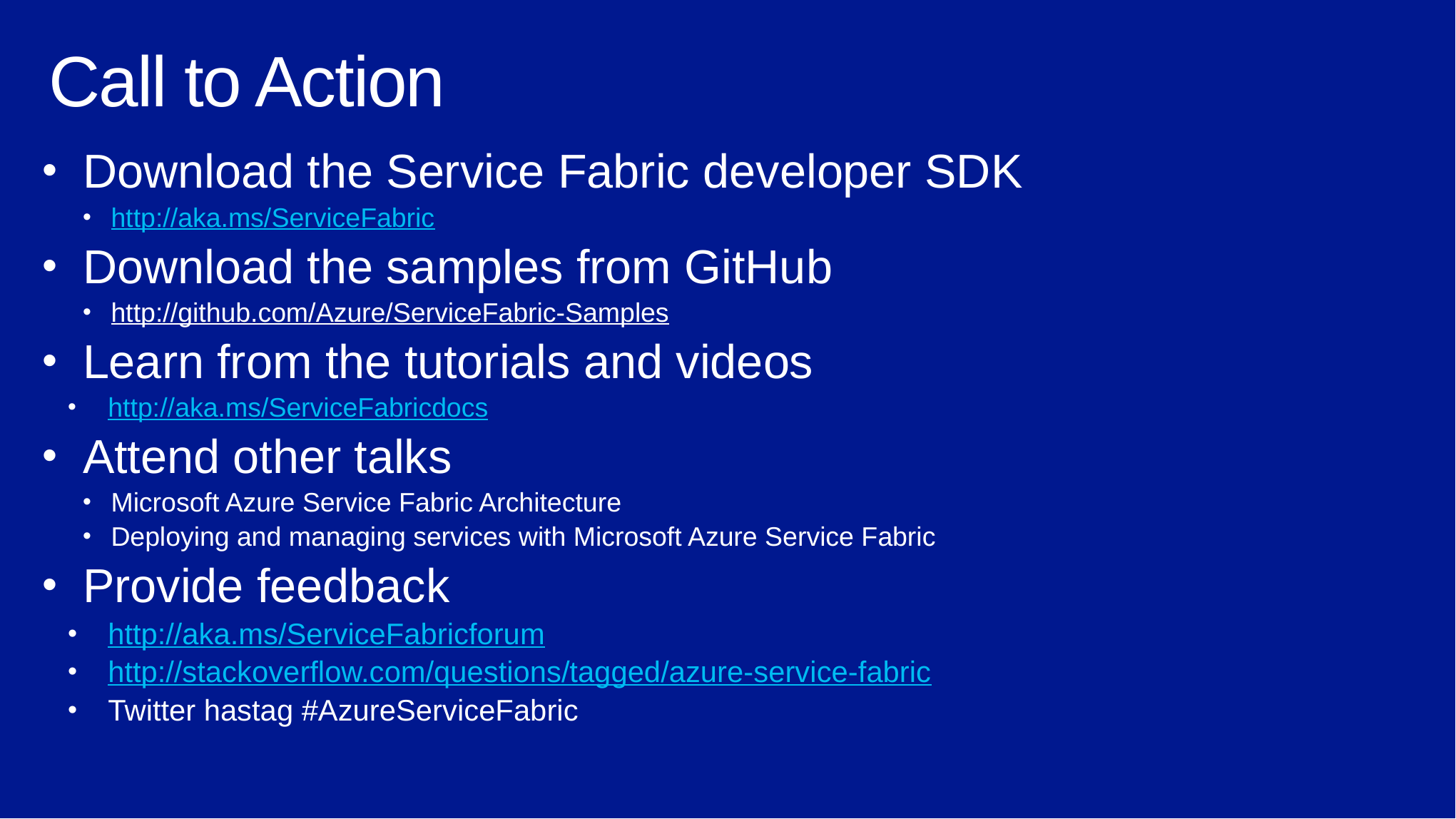

# Call to Action
Download the Service Fabric developer SDK
http://aka.ms/ServiceFabric
Download the samples from GitHub
http://github.com/Azure/ServiceFabric-Samples
Learn from the tutorials and videos
http://aka.ms/ServiceFabricdocs
Attend other talks
Microsoft Azure Service Fabric Architecture
Deploying and managing services with Microsoft Azure Service Fabric
Provide feedback
http://aka.ms/ServiceFabricforum
http://stackoverflow.com/questions/tagged/azure-service-fabric
Twitter hastag #AzureServiceFabric